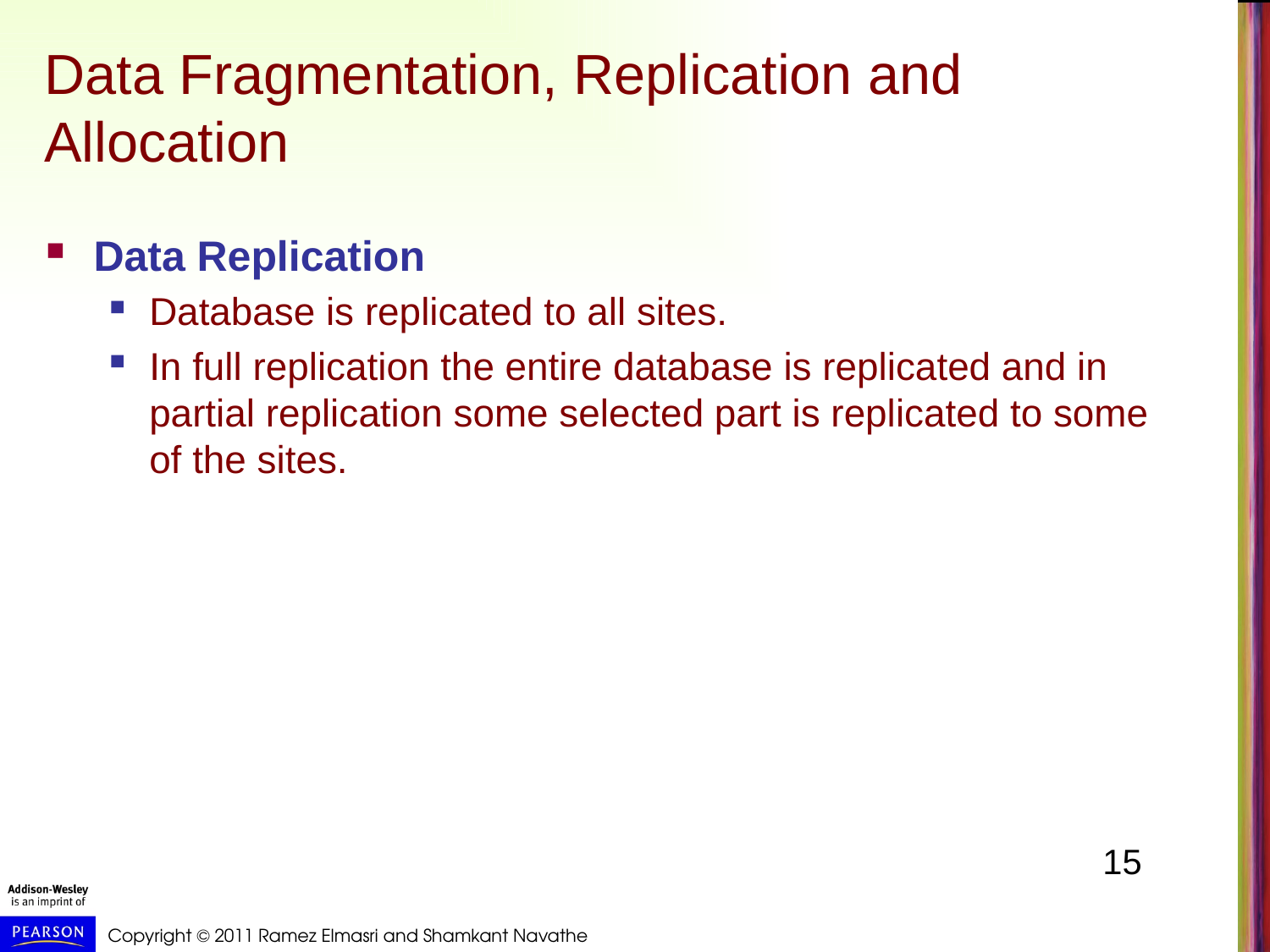

# Data Fragmentation, Replication and Allocation
Data Replication
Database is replicated to all sites.
In full replication the entire database is replicated and in partial replication some selected part is replicated to some of the sites.
15